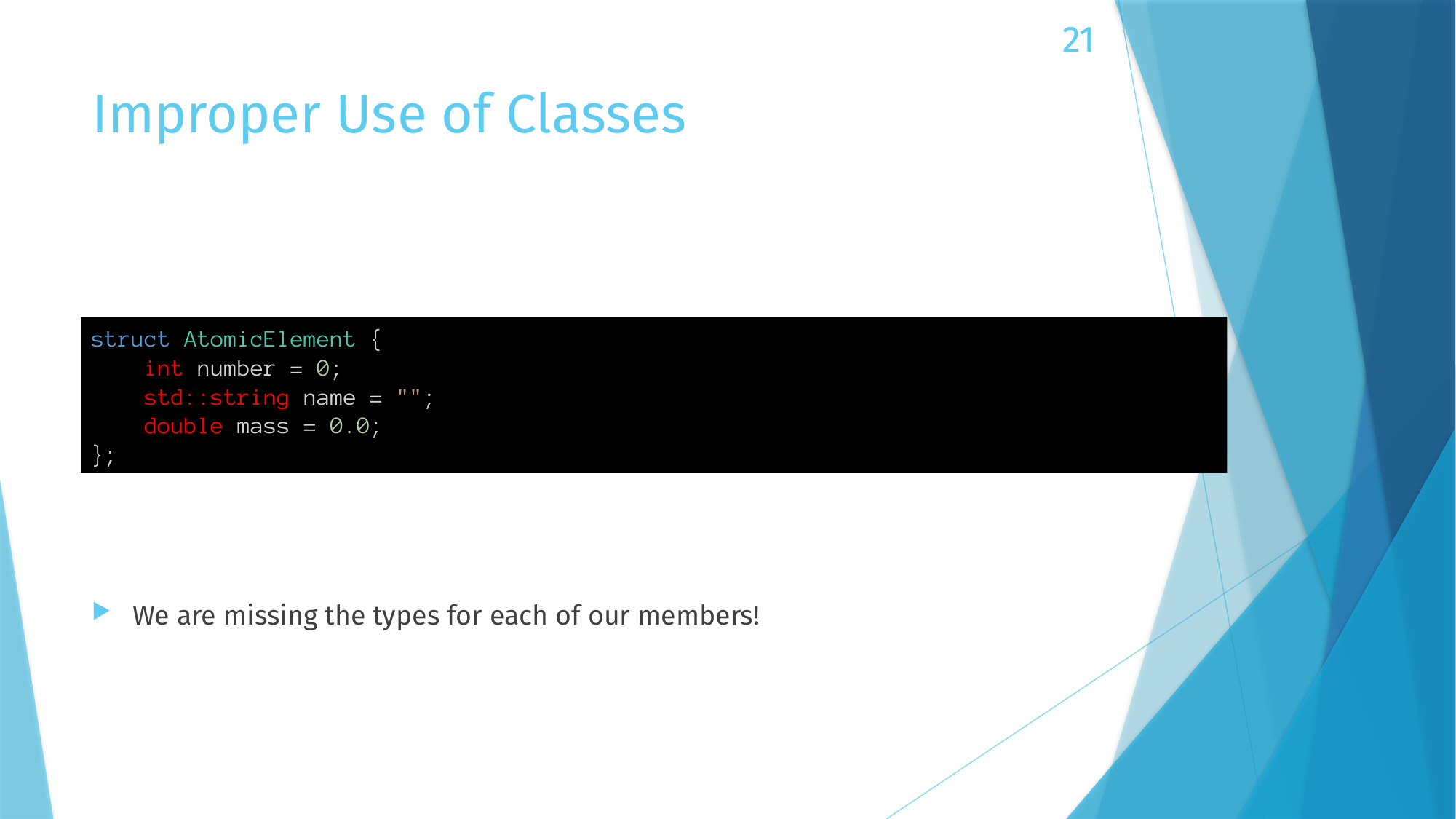

# Improper Use of Classes
struct AtomicElement {
    int number = 0;
    std::string name = "";
    double mass = 0.0;
};
We are missing the types for each of our members!